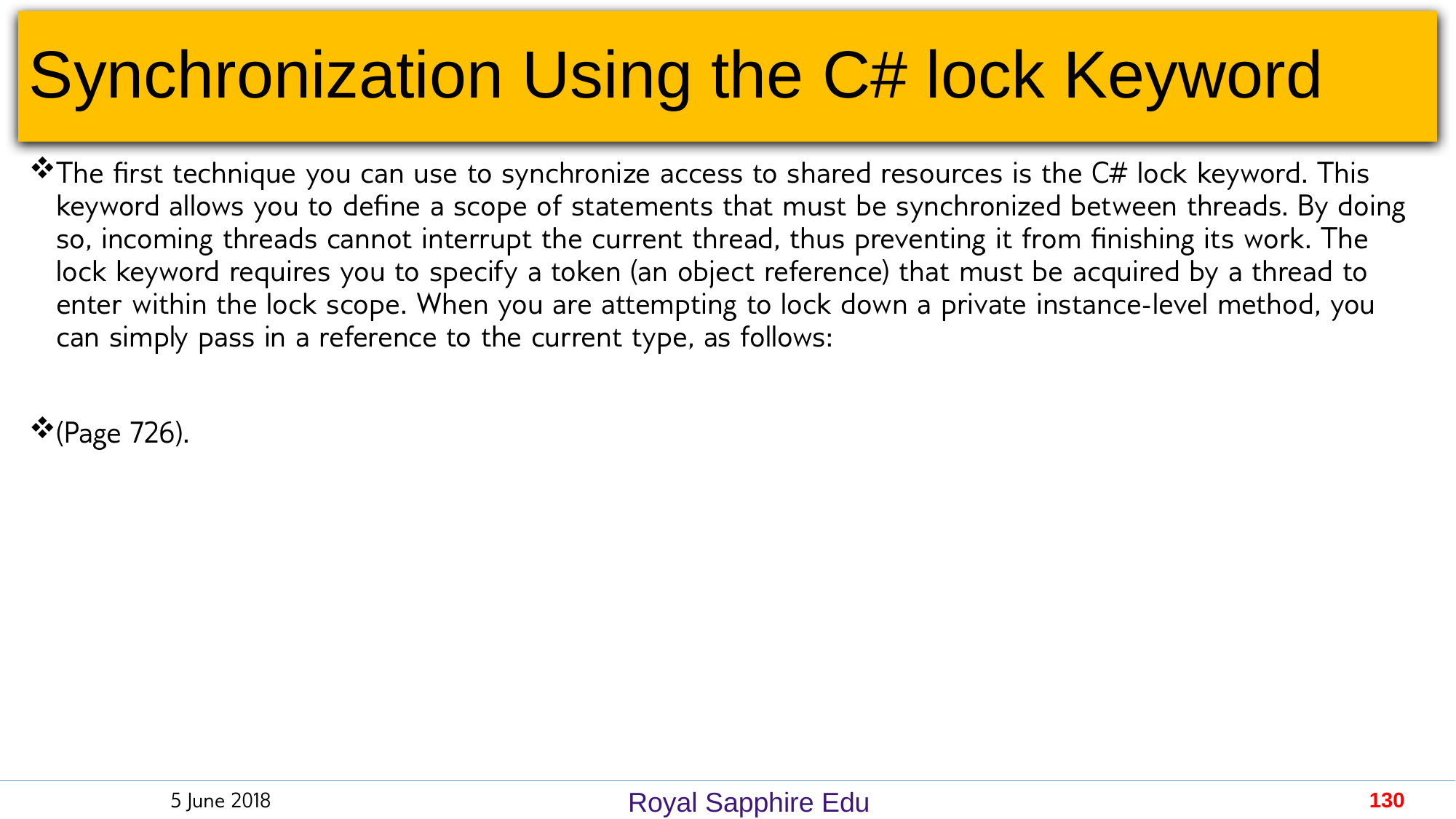

# Synchronization Using the C# lock Keyword
The first technique you can use to synchronize access to shared resources is the C# lock keyword. This keyword allows you to define a scope of statements that must be synchronized between threads. By doing so, incoming threads cannot interrupt the current thread, thus preventing it from finishing its work. The lock keyword requires you to specify a token (an object reference) that must be acquired by a thread to enter within the lock scope. When you are attempting to lock down a private instance-level method, you can simply pass in a reference to the current type, as follows:

(Page 726).
5 June 2018
130